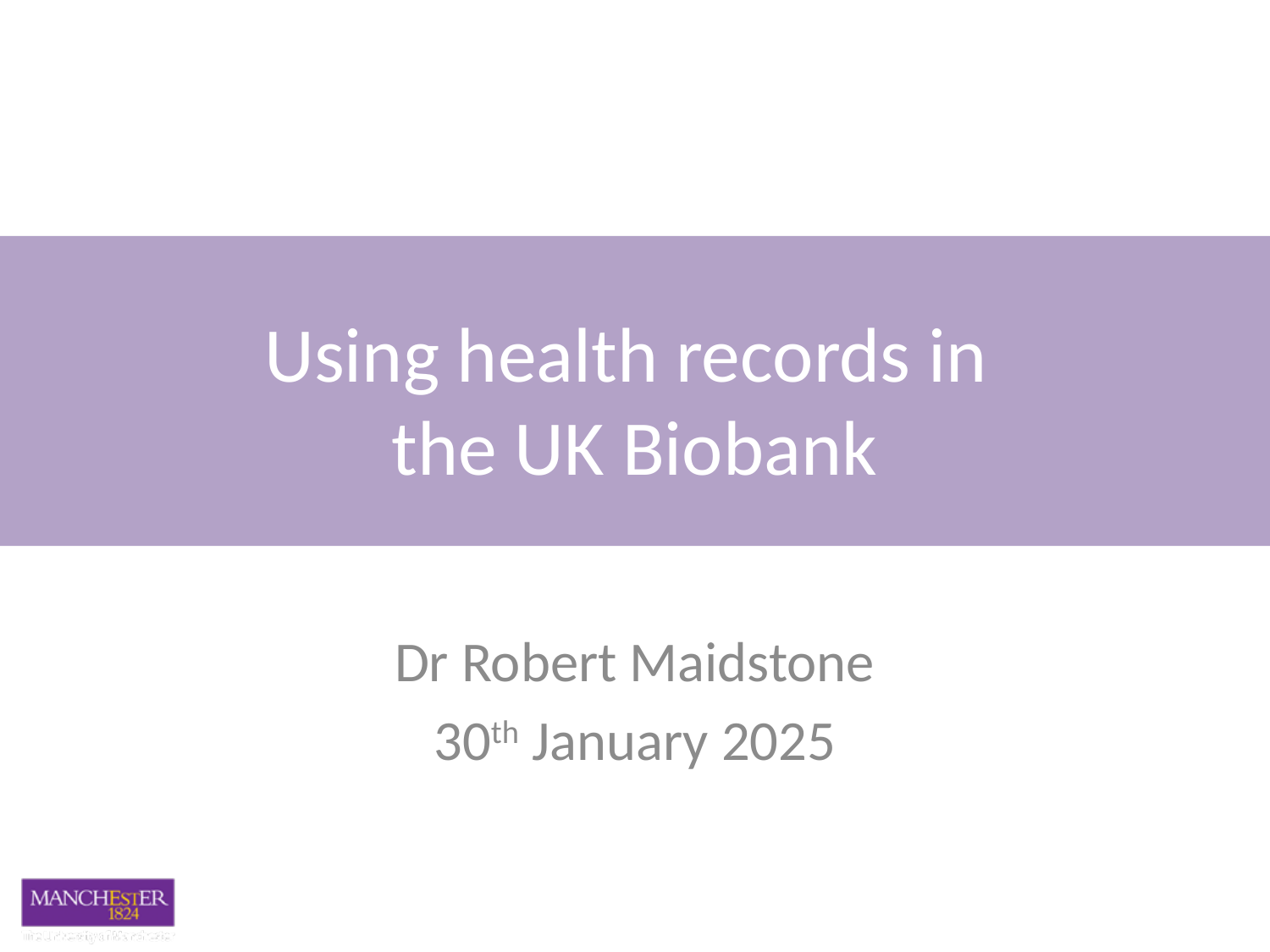

# Using health records in the UK Biobank

Dr Robert Maidstone
30th January 2025